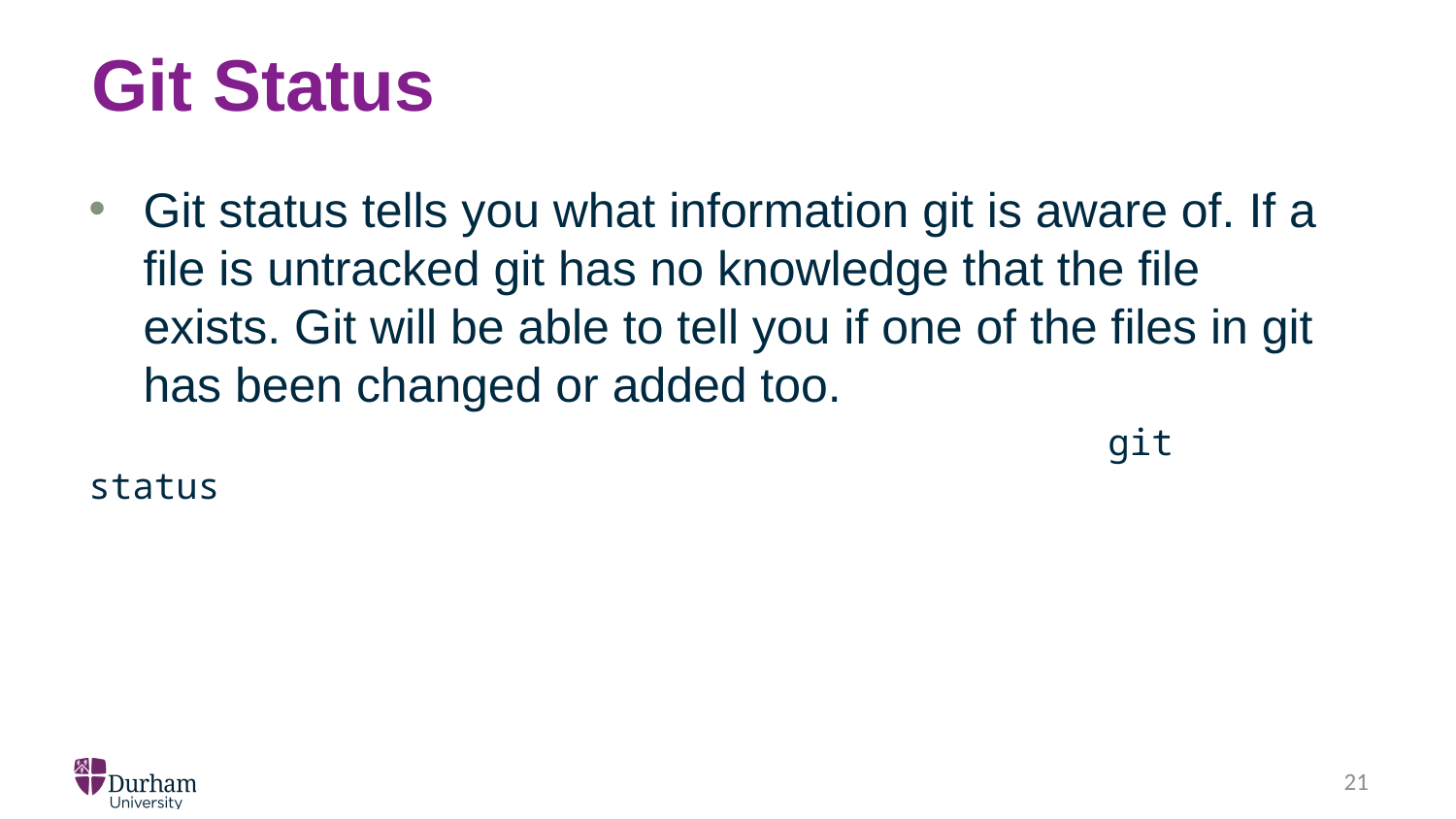

# Git Status
Git status tells you what information git is aware of. If a file is untracked git has no knowledge that the file exists. Git will be able to tell you if one of the files in git has been changed or added too.
							git status
21